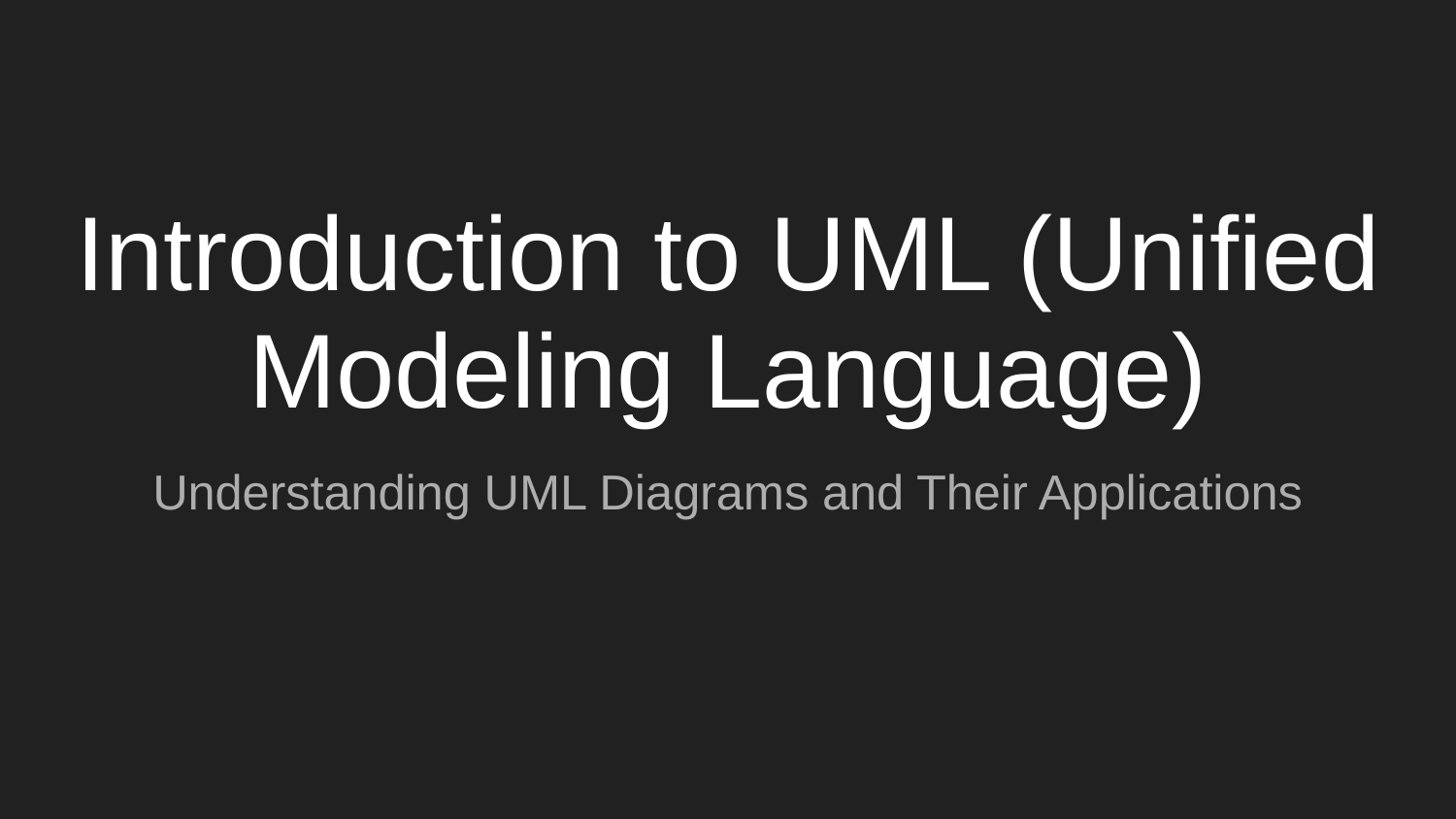

# Introduction to UML (Unified Modeling Language)
Understanding UML Diagrams and Their Applications